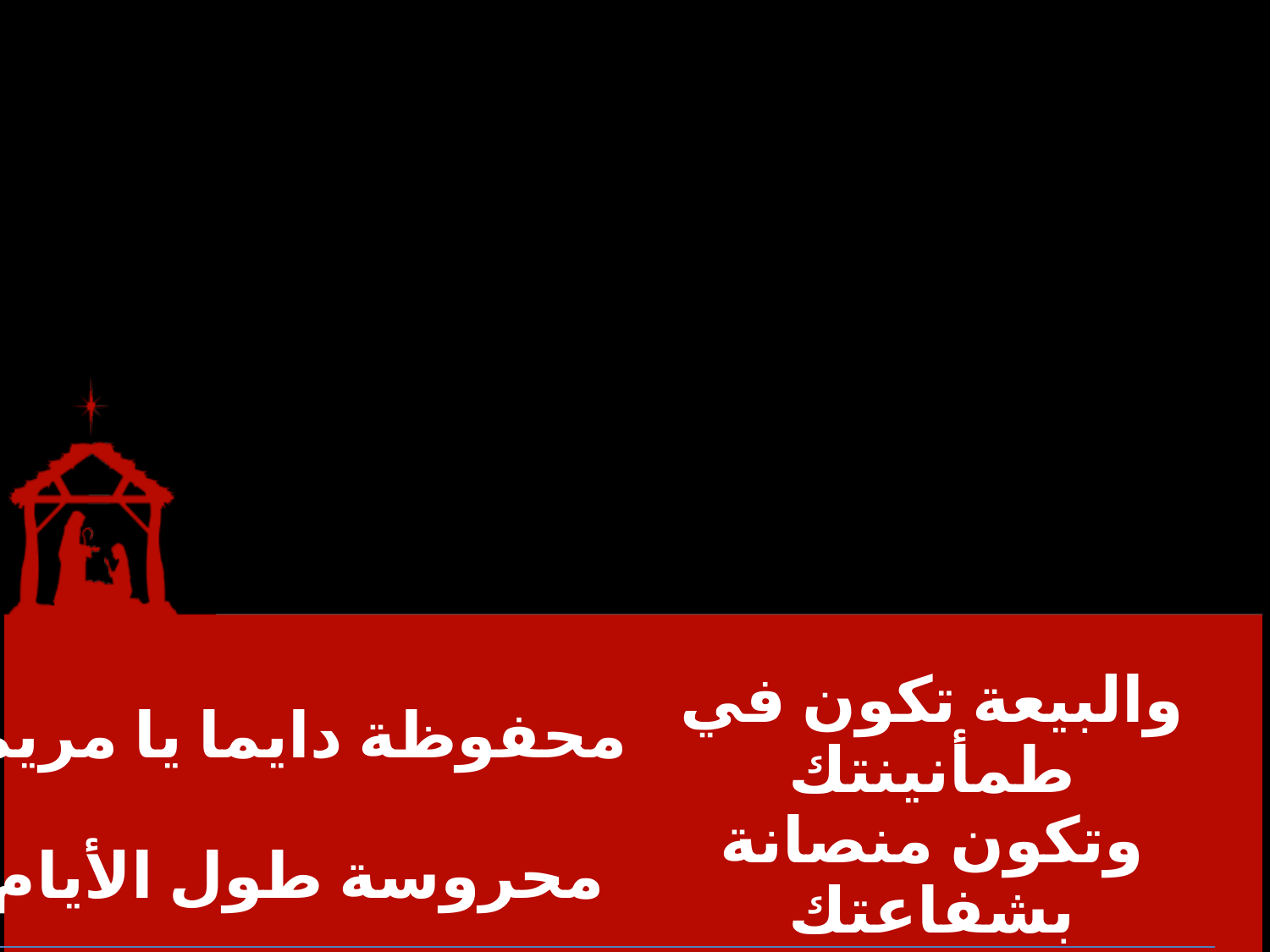

| محفوظة دايما يا مريم | والبيعة تكون في طمأنينتك |
| --- | --- |
| محروسة طول الأيام | وتكون منصانة بشفاعتك |